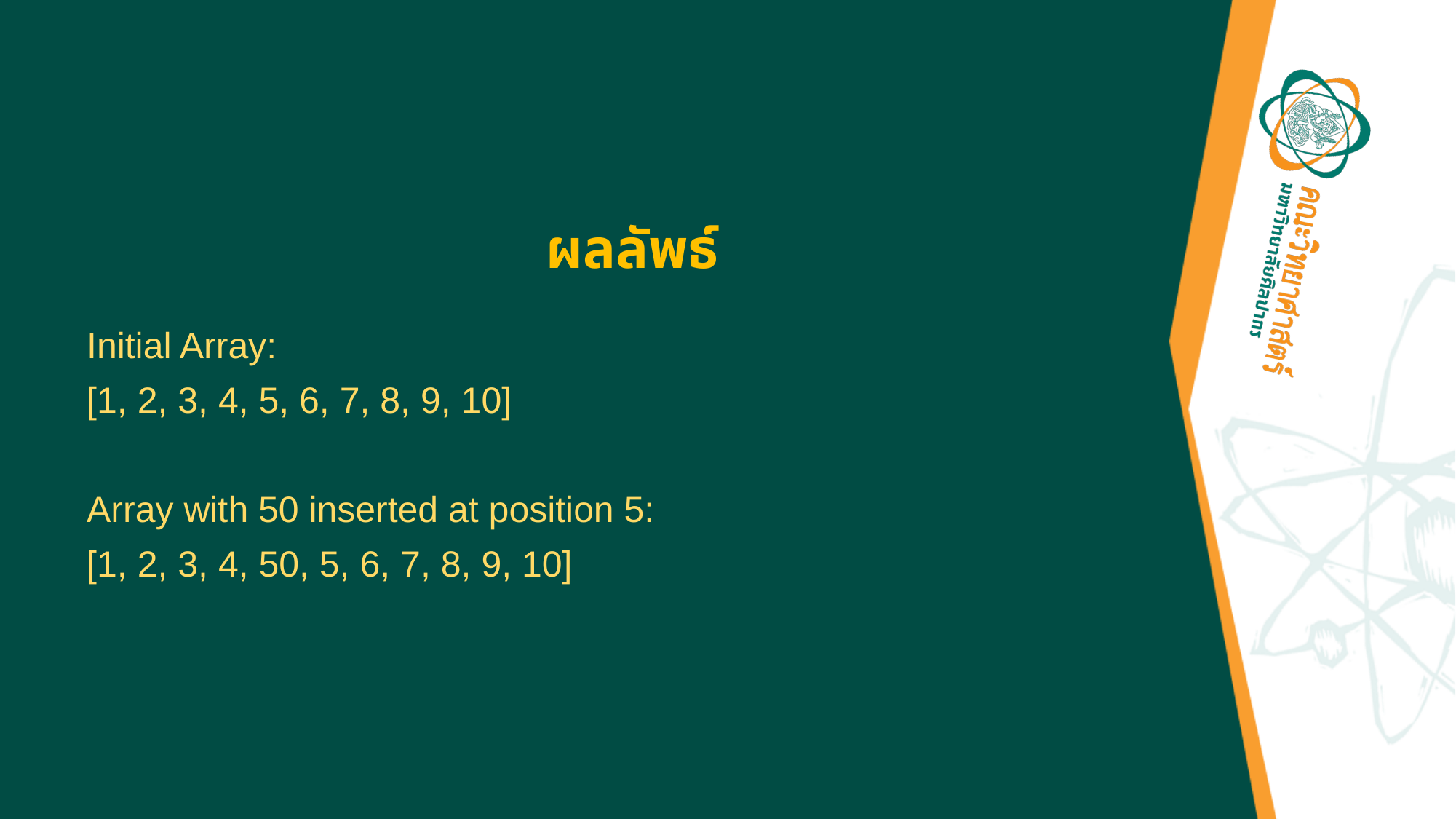

# ผลลัพธ์
Initial Array:
[1, 2, 3, 4, 5, 6, 7, 8, 9, 10]

Array with 50 inserted at position 5:
[1, 2, 3, 4, 50, 5, 6, 7, 8, 9, 10]